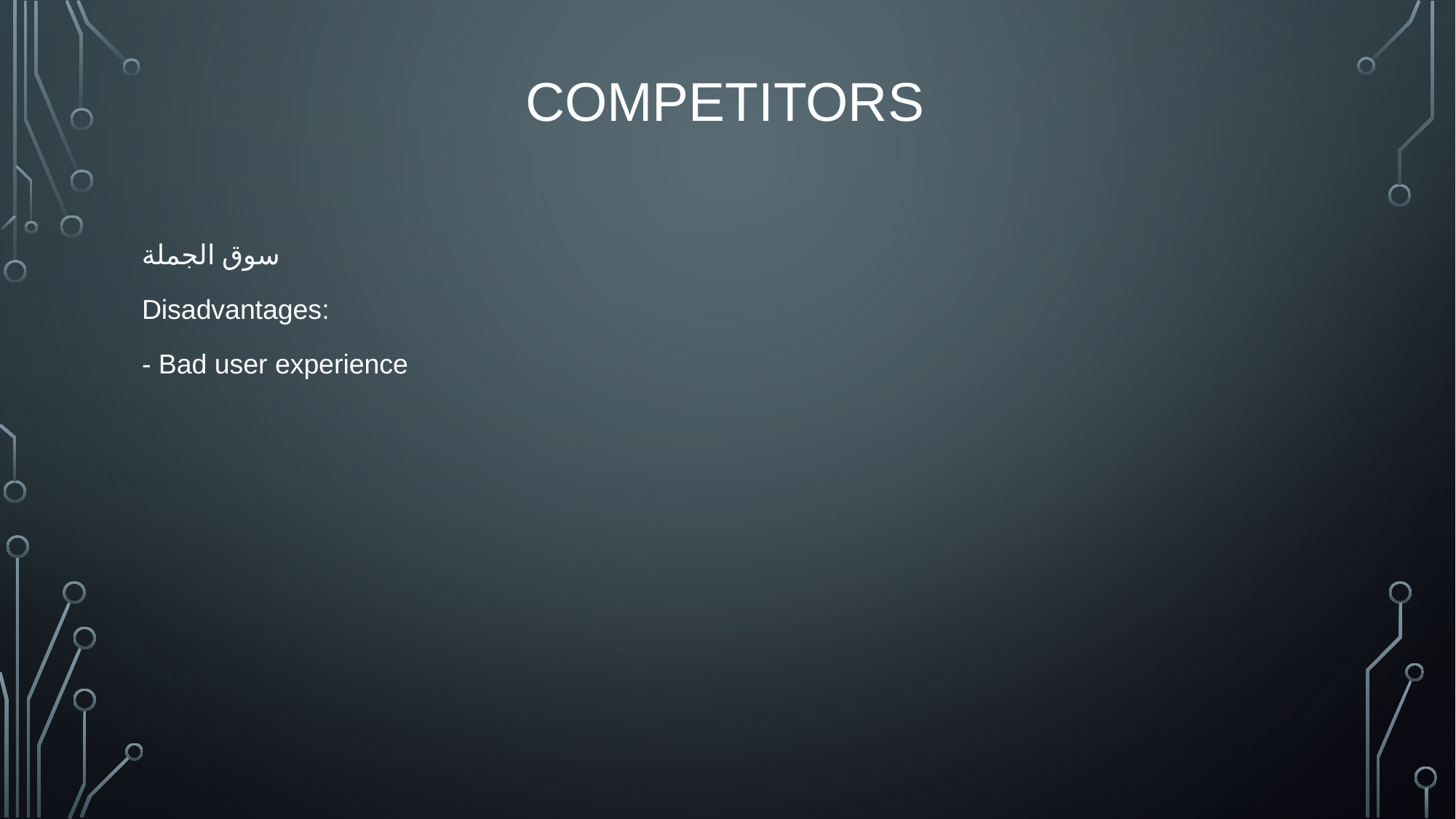

# Competitors
سوق الجملة
Disadvantages:
- Bad user experience